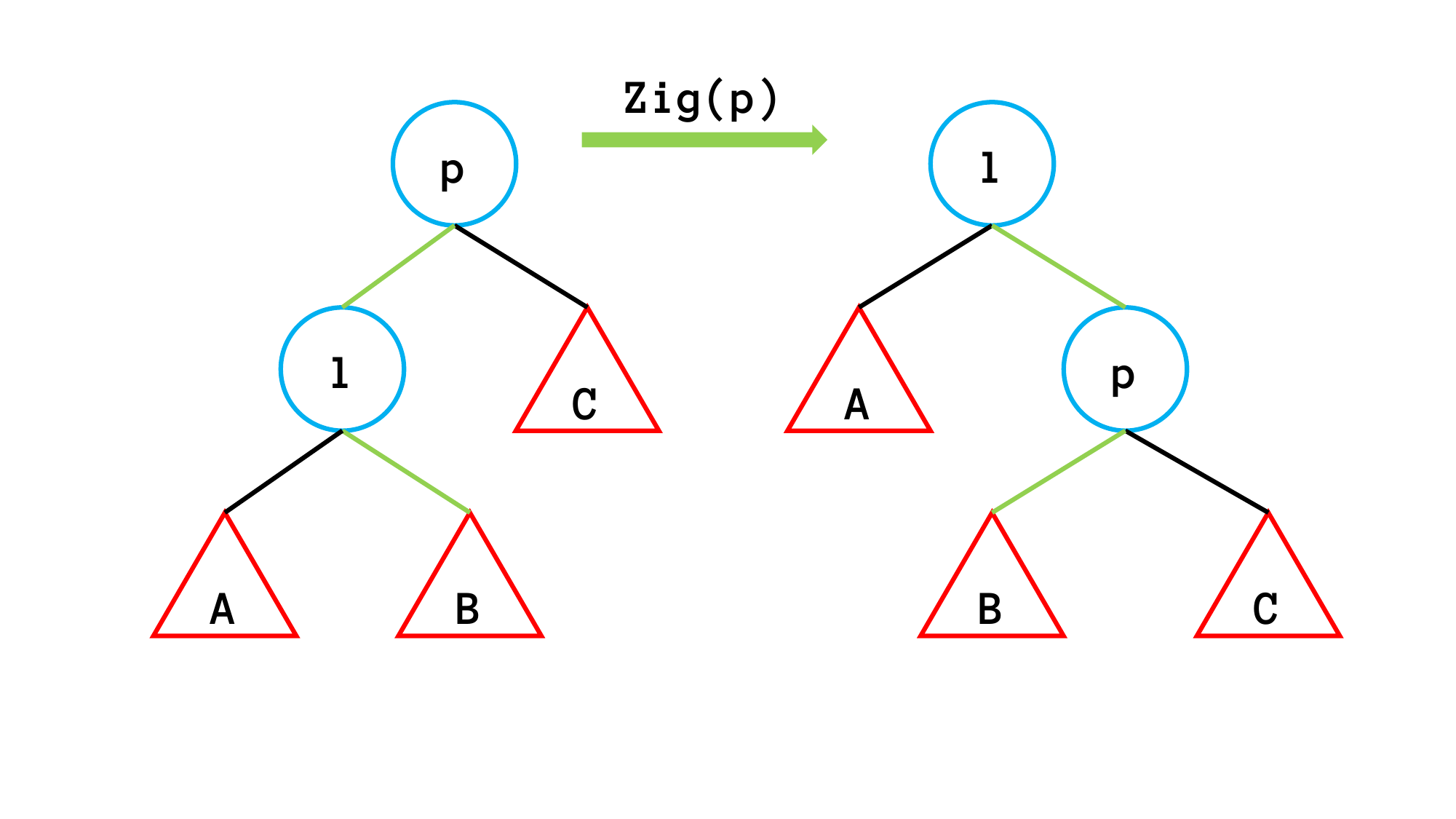

Zig(p)
p
l

l
C
A
p
A
B
B
C